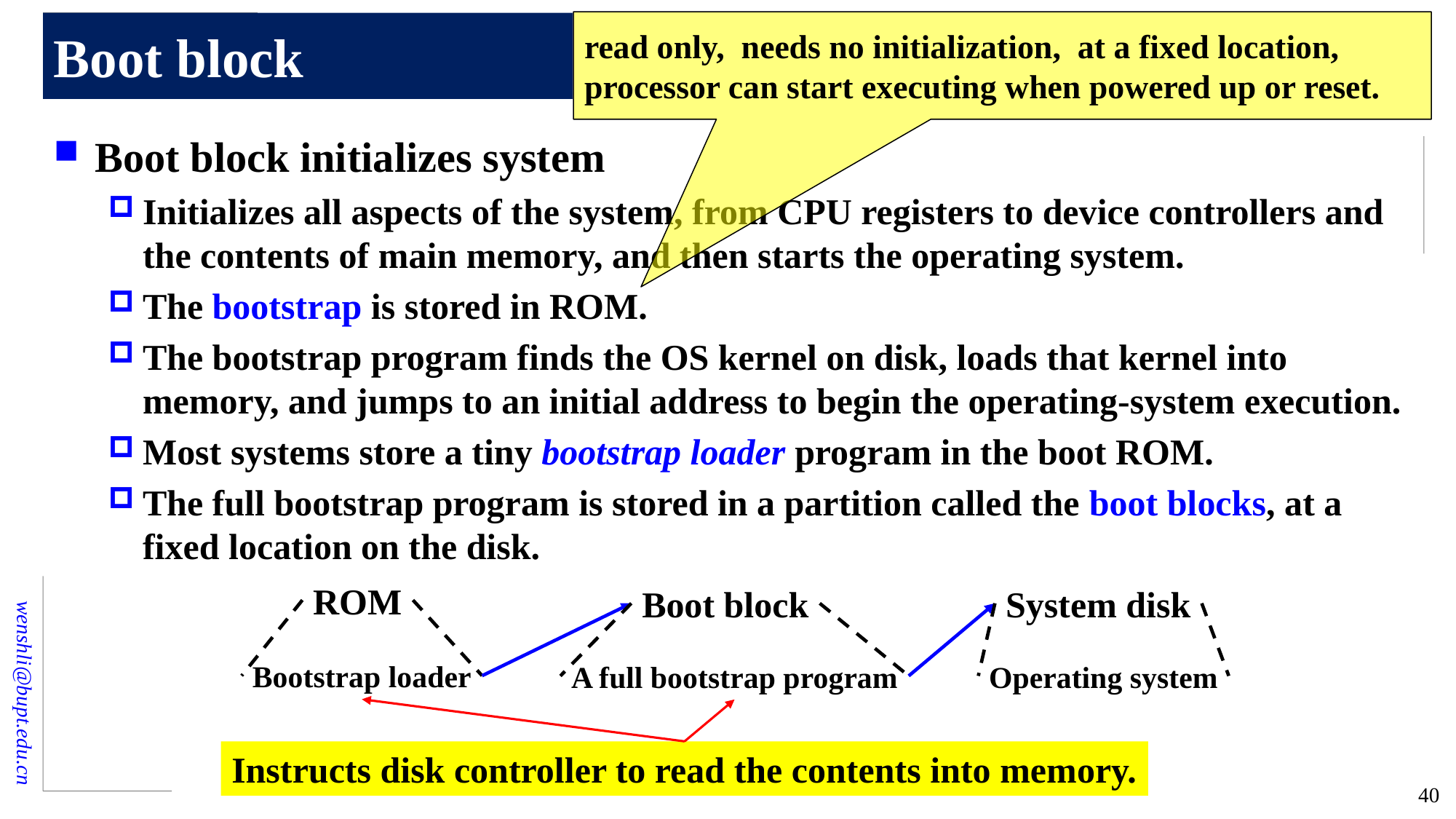

read only,  needs no initialization,  at a fixed location,
processor can start executing when powered up or reset.
# Boot block
Boot block initializes system
Initializes all aspects of the system, from CPU registers to device controllers and the contents of main memory, and then starts the operating system.
The bootstrap is stored in ROM.
The bootstrap program finds the OS kernel on disk, loads that kernel into memory, and jumps to an initial address to begin the operating-system execution.
Most systems store a tiny bootstrap loader program in the boot ROM.
The full bootstrap program is stored in a partition called the boot blocks, at a fixed location on the disk.
ROM
Boot block
System disk
Bootstrap loader
A full bootstrap program
Operating system
Instructs disk controller to read the contents into memory.
40